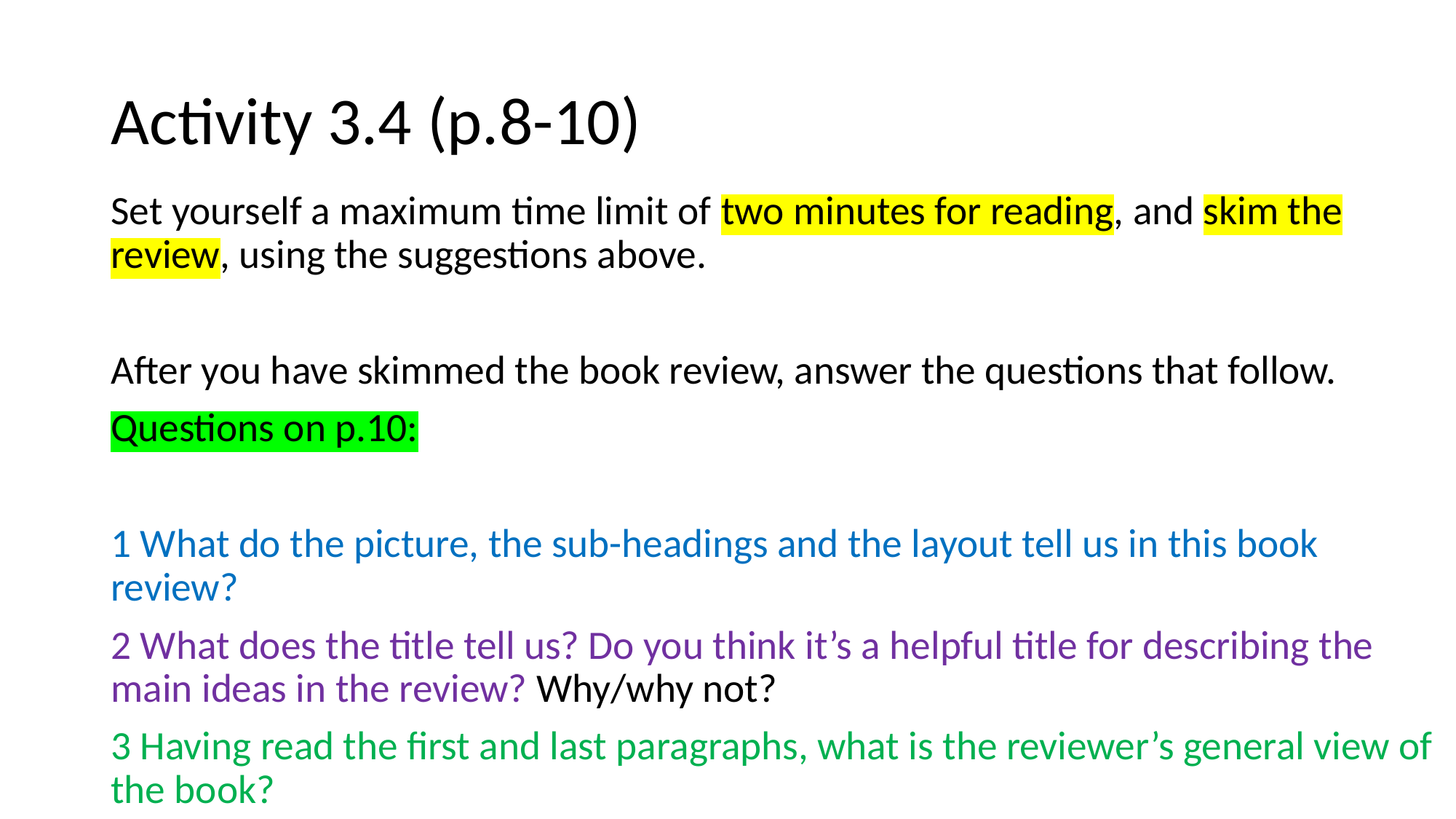

# Activity 3.4 (p.8-10)
Set yourself a maximum time limit of two minutes for reading, and skim the review, using the suggestions above.

After you have skimmed the book review, answer the questions that follow.
Questions on p.10:

1 What do the picture, the sub-headings and the layout tell us in this book review?
2 What does the title tell us? Do you think it’s a helpful title for describing the main ideas in the review? Why/why not?
3 Having read the first and last paragraphs, what is the reviewer’s general view of the book?